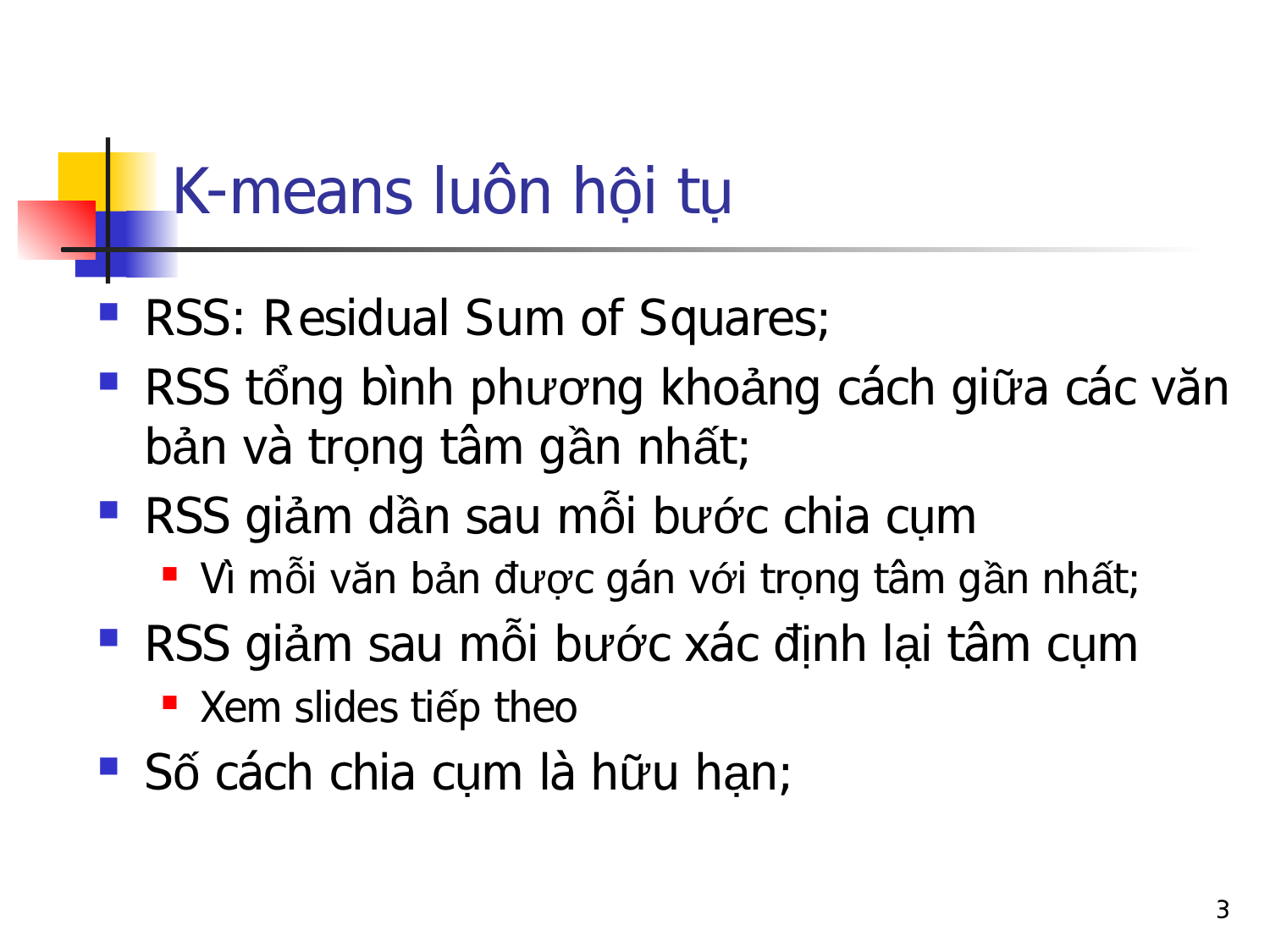

# K-means luôn hội tụ
RSS: Residual Sum of Squares;
RSS tổng bình phương khoảng cách giữa các văn bản và trọng tâm gần nhất;
RSS giảm dần sau mỗi bước chia cụm
Vì mỗi văn bản được gán với trọng tâm gần nhất;
RSS giảm sau mỗi bước xác định lại tâm cụm
Xem slides tiếp theo
Số cách chia cụm là hữu hạn;
3